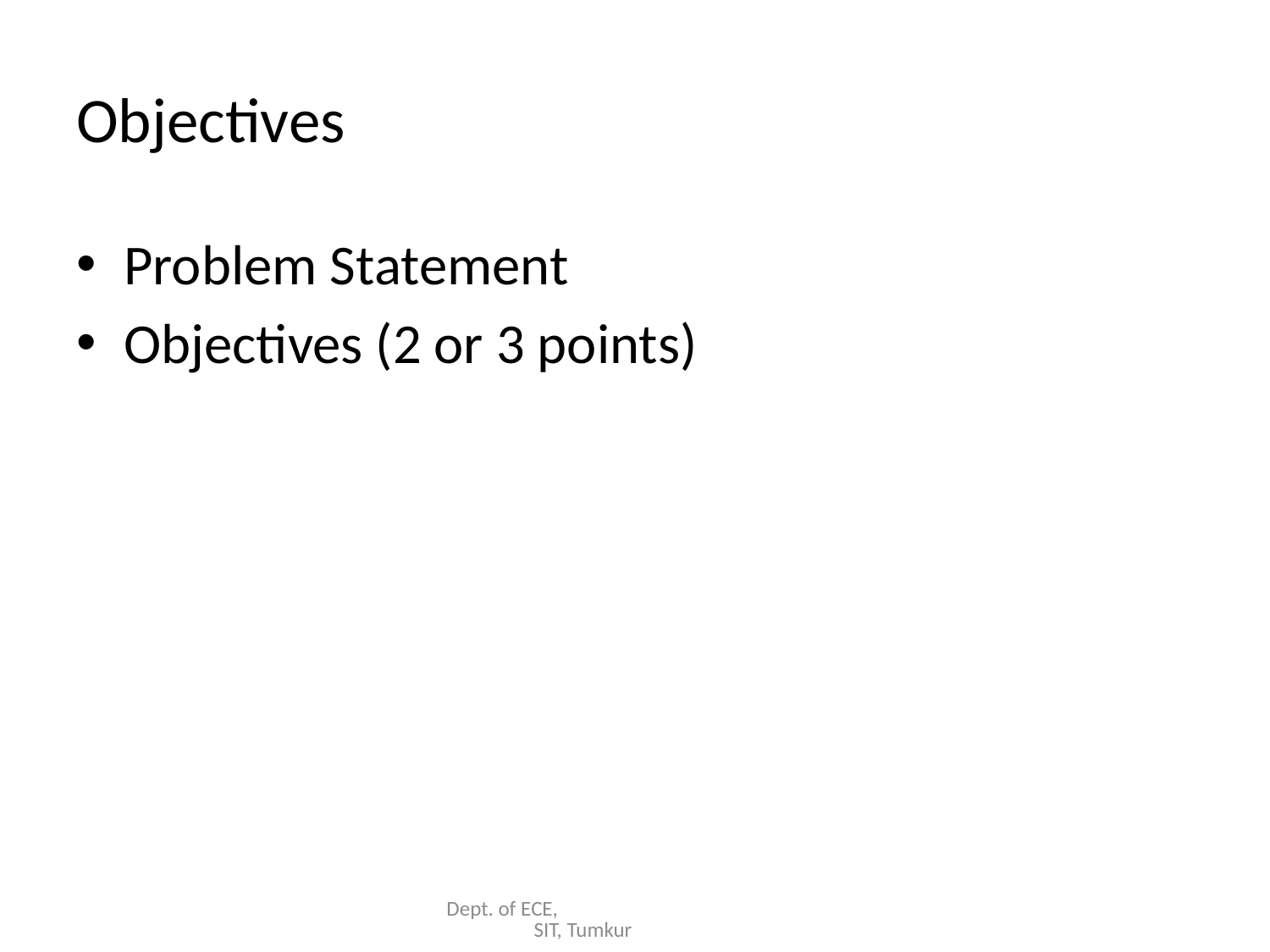

# Objectives
Problem Statement
Objectives (2 or 3 points)
Dept. of ECE,                                                                        SIT, Tumkur